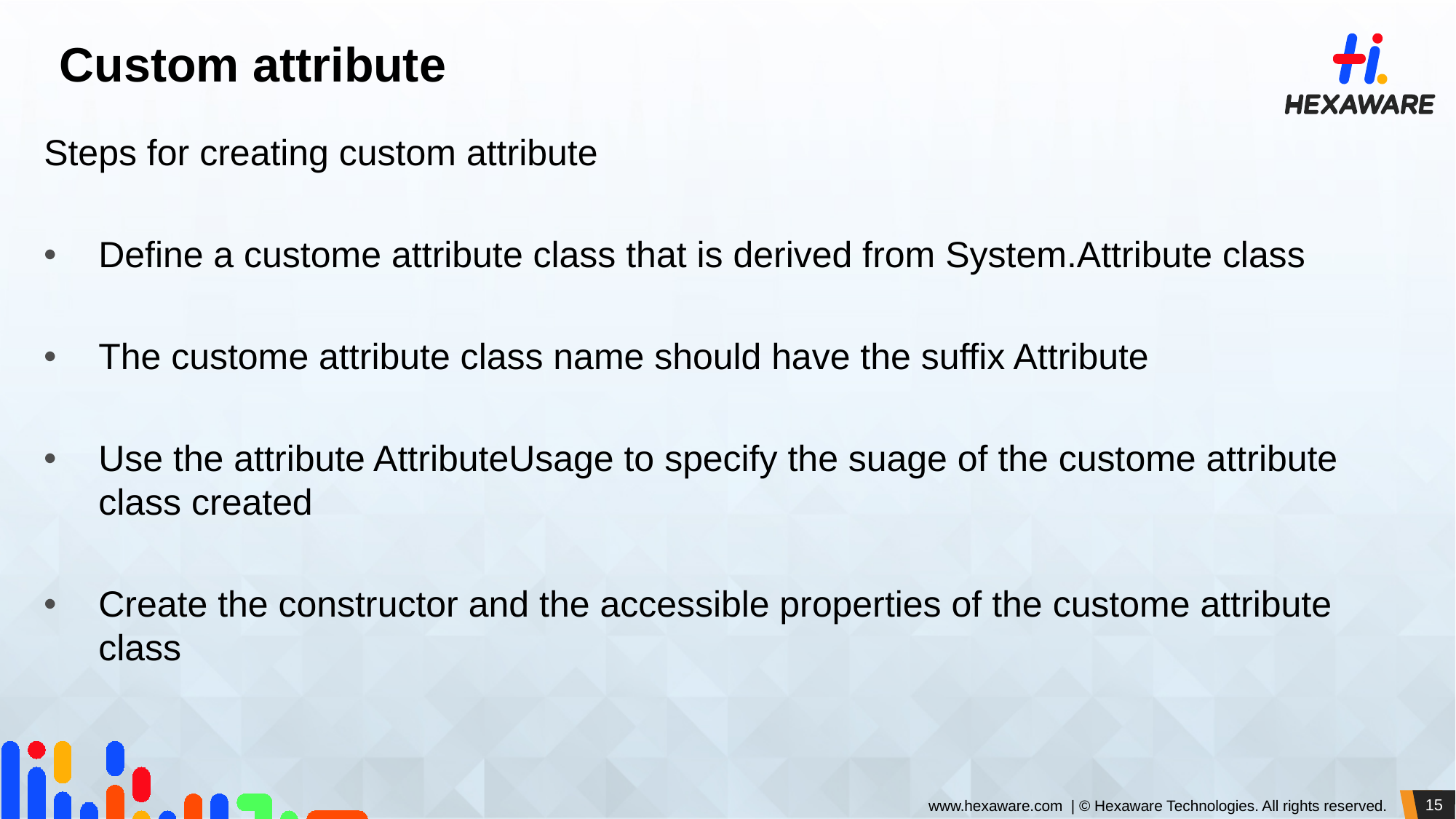

# Custom attribute
Steps for creating custom attribute

Define a custome attribute class that is derived from System.Attribute class

The custome attribute class name should have the suffix Attribute

Use the attribute AttributeUsage to specify the suage of the custome attribute class created

Create the constructor and the accessible properties of the custome attribute class